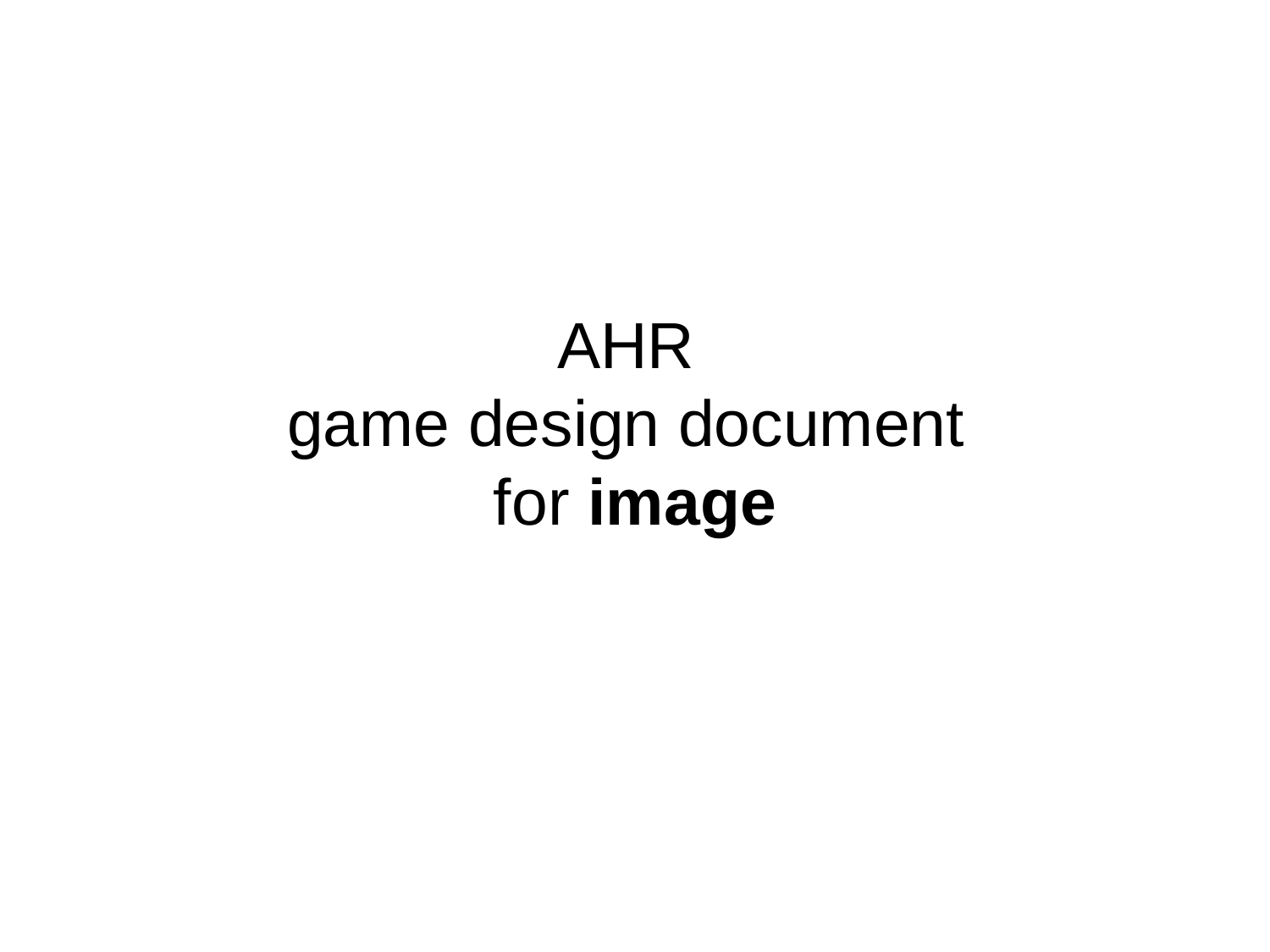

# AHR game design document for image